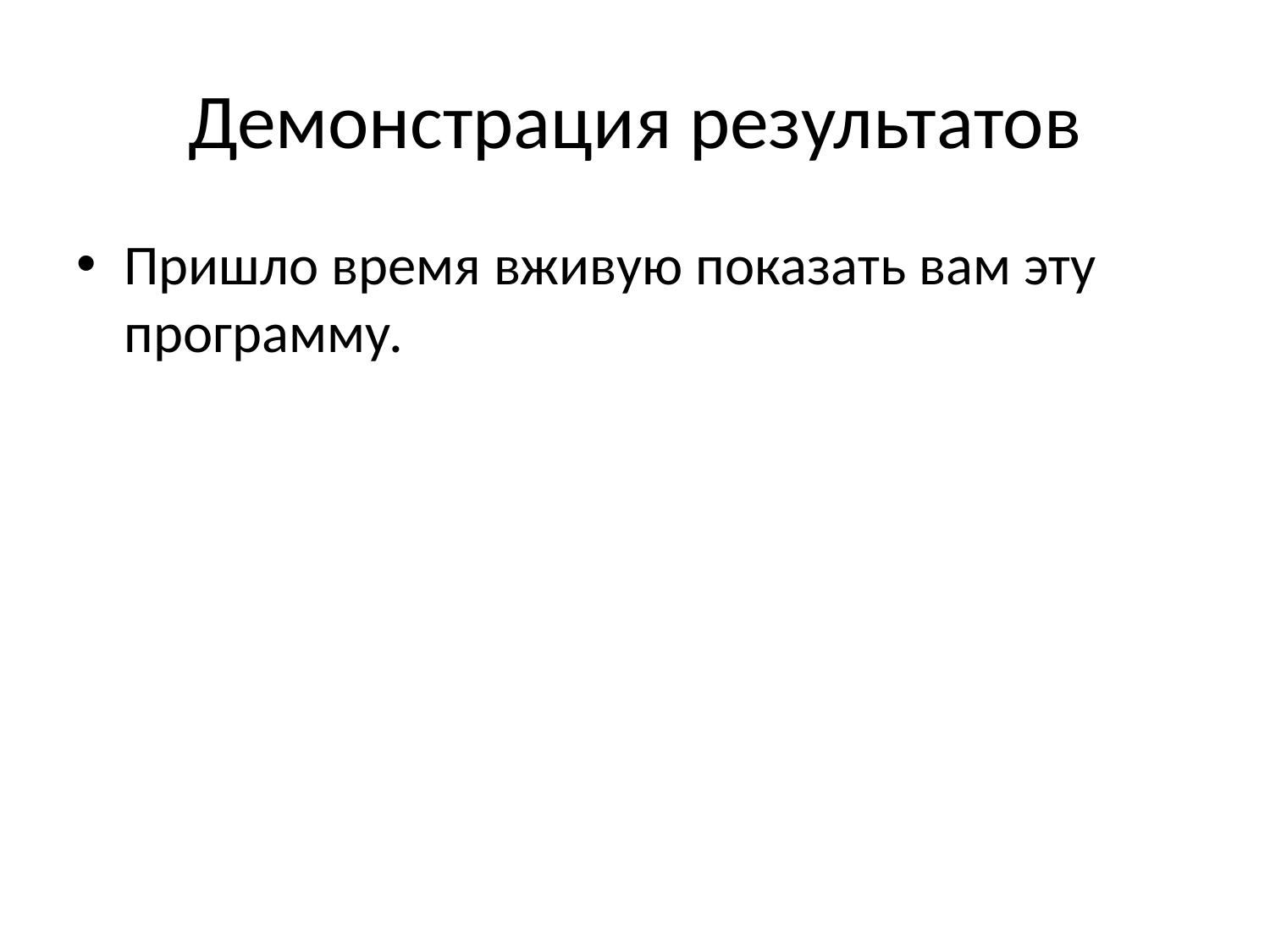

# Демонстрация результатов
Пришло время вживую показать вам эту программу.